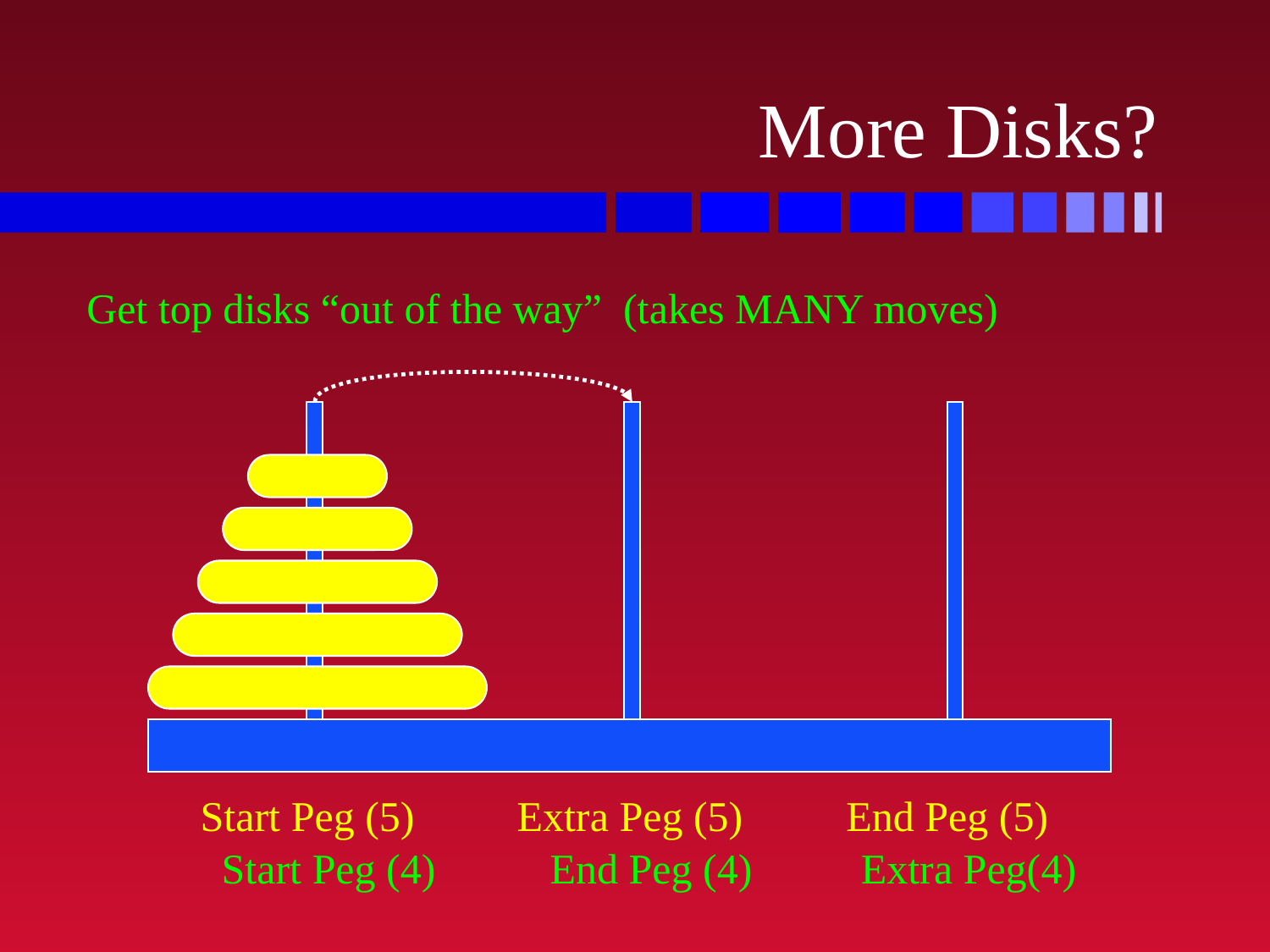

# More Disks?
Get top disks “out of the way”  (takes MANY moves)

Start Peg (5)
Extra Peg (5)
End Peg (5)
Start Peg (4)
End Peg (4)
Extra Peg(4)